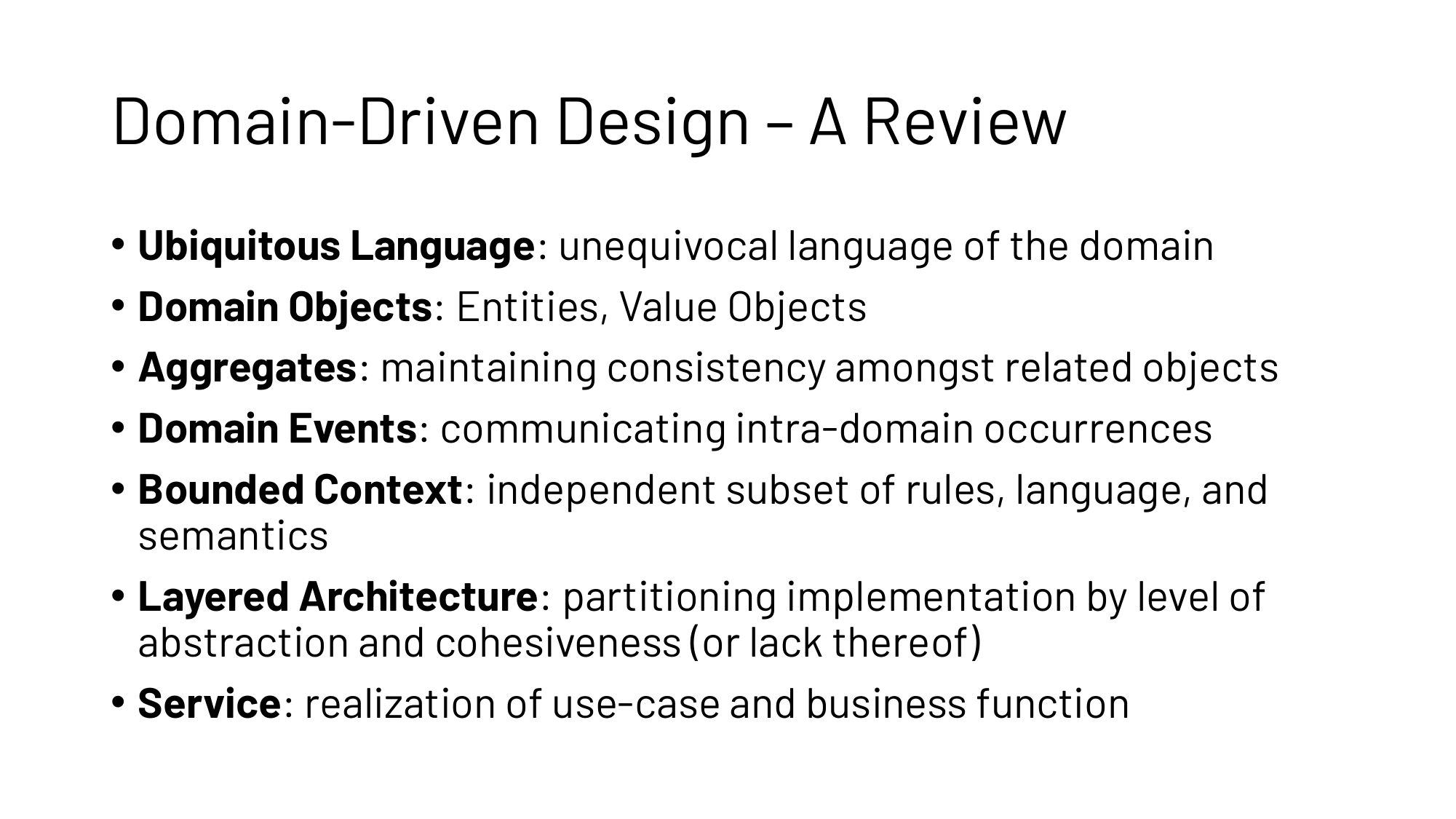

# Domain-Driven Design – A Review
Ubiquitous Language: unequivocal language of the domain
Domain Objects: Entities, Value Objects
Aggregates: maintaining consistency amongst related objects
Domain Events: communicating intra-domain occurrences
Bounded Context: independent subset of rules, language, and semantics
Layered Architecture: partitioning implementation by level of abstraction and cohesiveness (or lack thereof)
Service: realization of use-case and business function